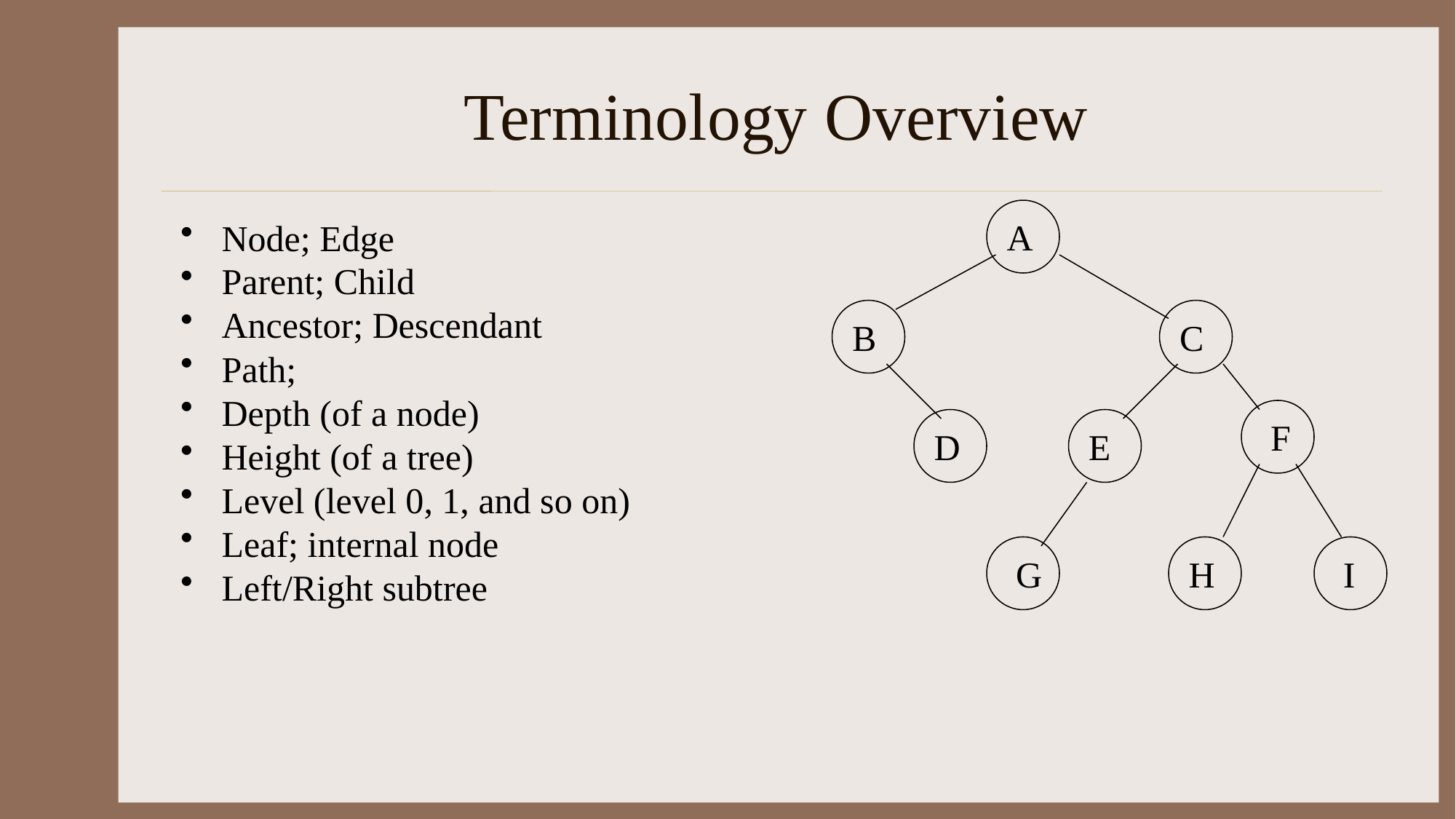

# Terminology Overview

A
Node; Edge
Parent; Child
Ancestor; Descendant
Path;
Depth (of a node)
Height (of a tree)
Level (level 0, 1, and so on)
Leaf; internal node
Left/Right subtree

B
C

F
D
E

G
H
I